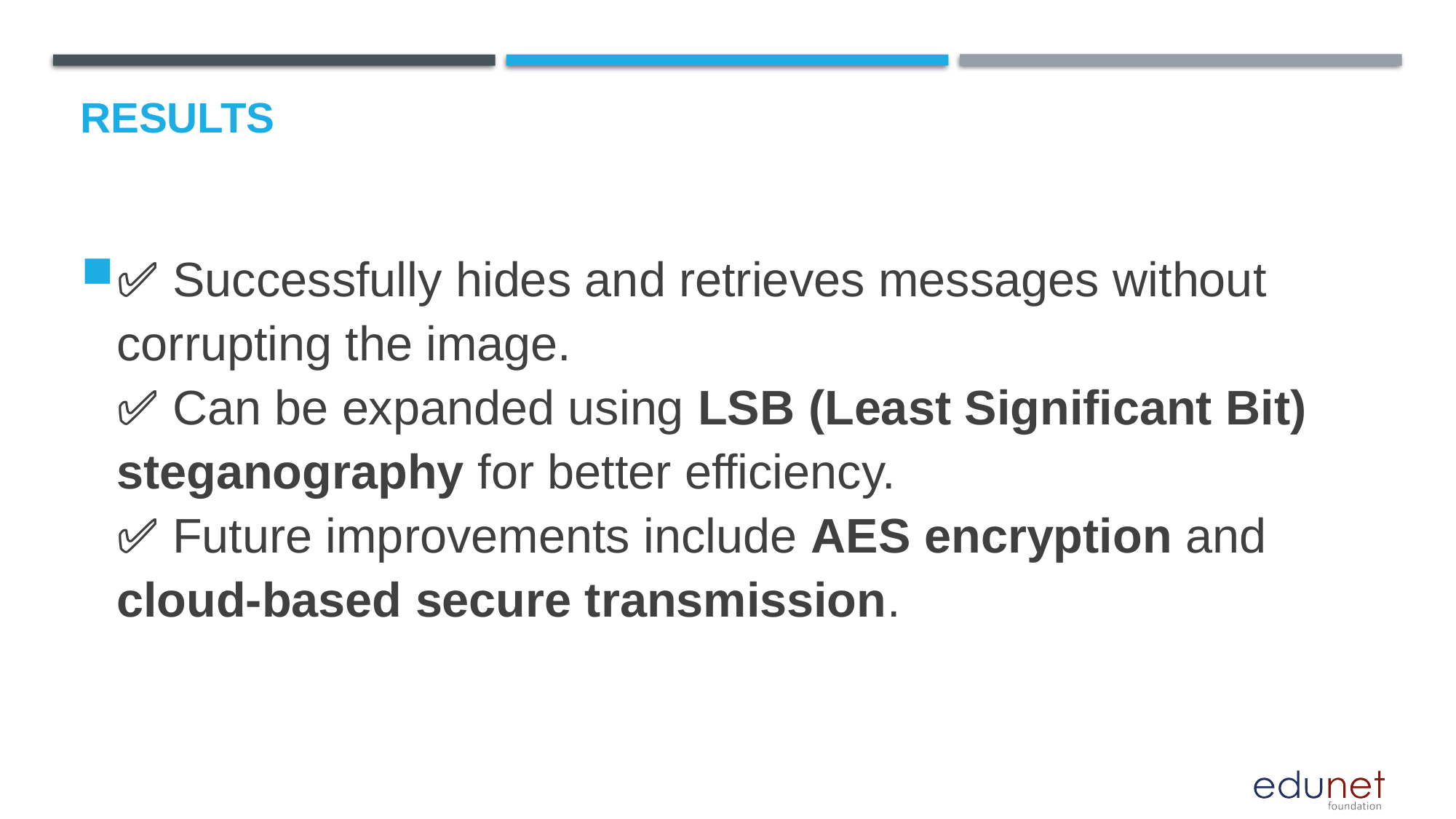

# Results
✅ Successfully hides and retrieves messages without corrupting the image.
✅ Can be expanded using LSB (Least Significant Bit) steganography for better efficiency.
✅ Future improvements include AES encryption and cloud-based secure transmission.